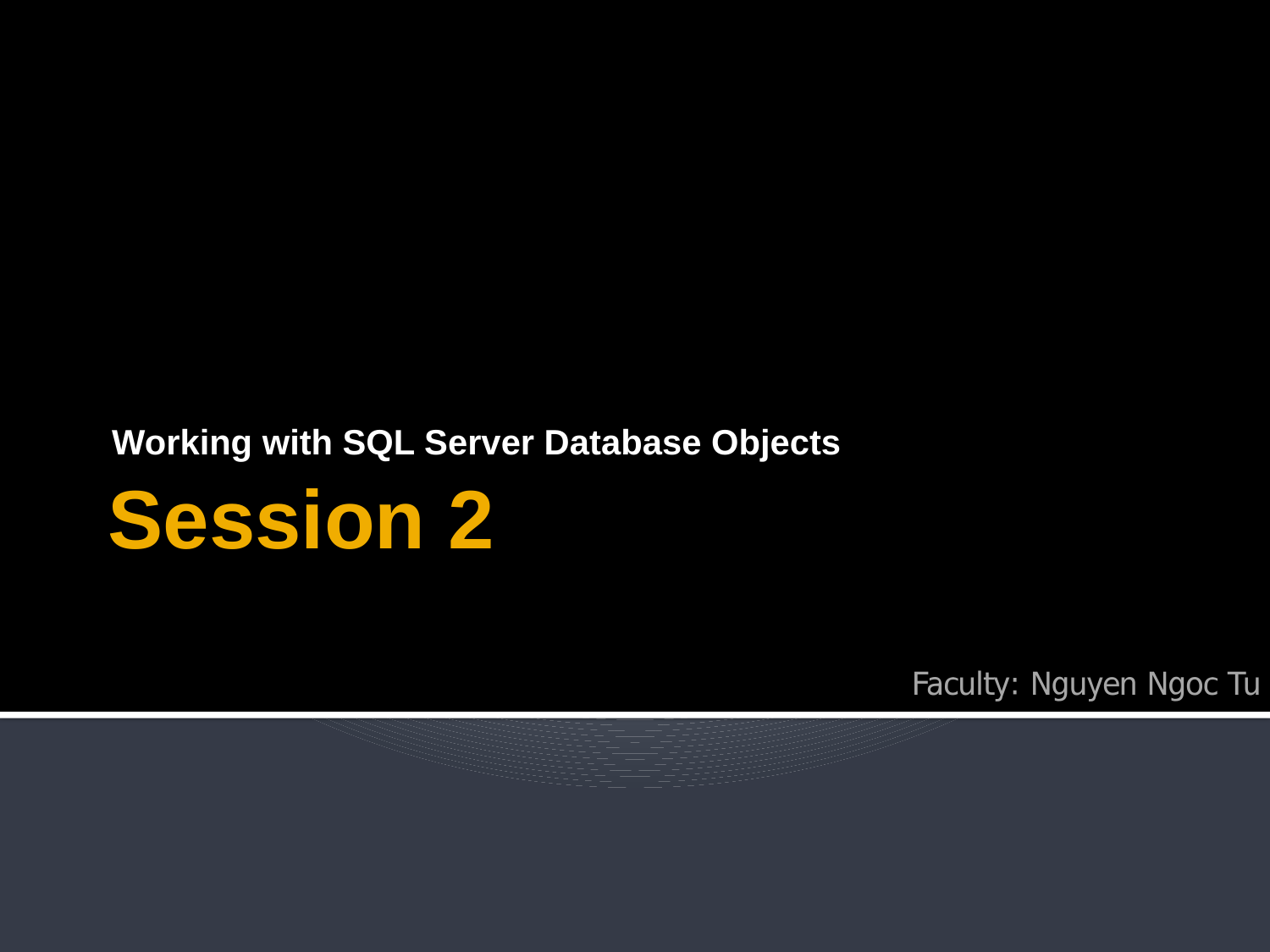

Working with SQL Server Database Objects
# Session 2
Faculty: Nguyen Ngoc Tu